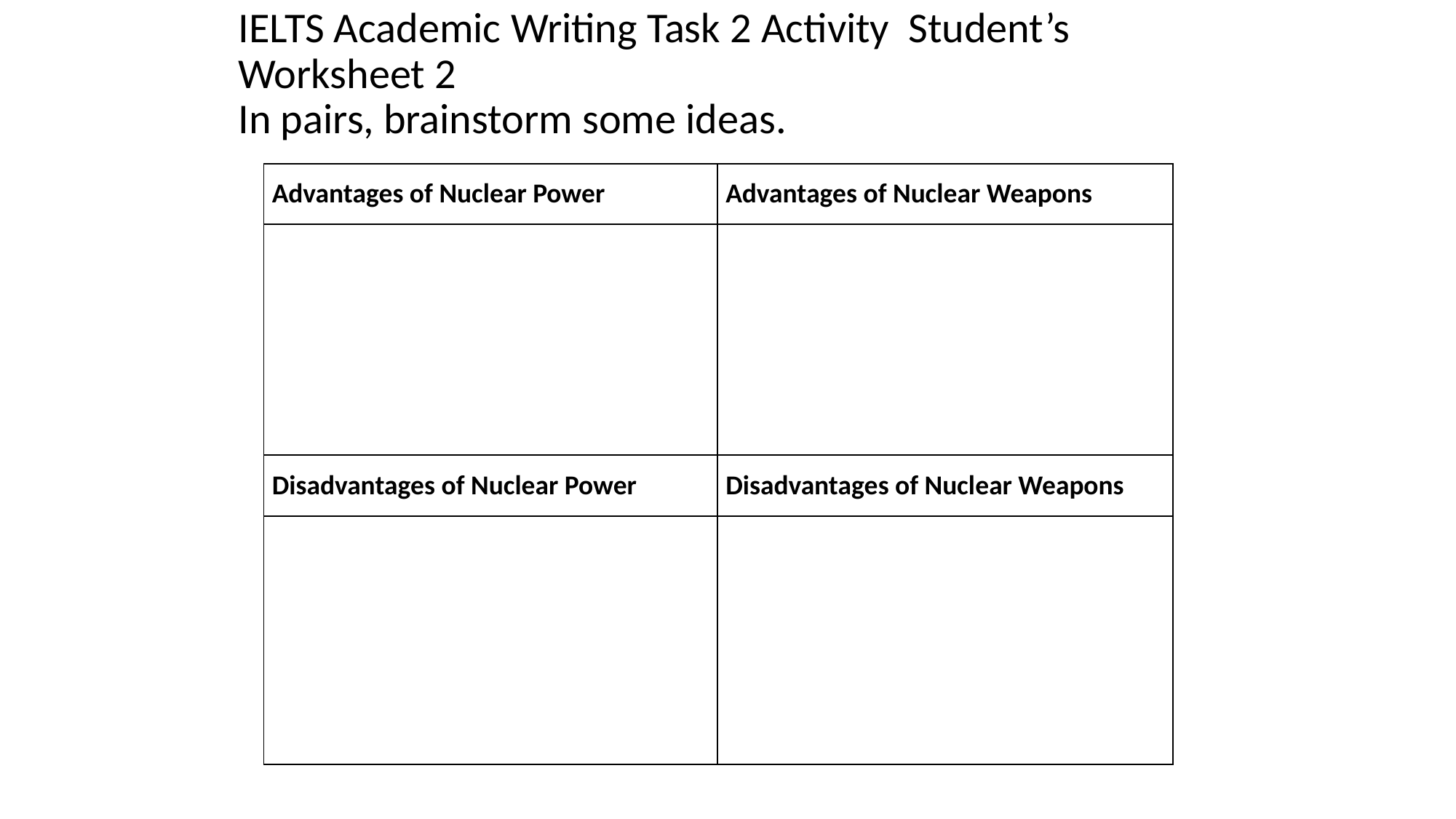

# IELTS Academic Writing Task 2 Activity  Student’s Worksheet 2 In pairs, brainstorm some ideas.
| Advantages of Nuclear Power | Advantages of Nuclear Weapons |
| --- | --- |
|  |  |
| Disadvantages of Nuclear Power | Disadvantages of Nuclear Weapons |
|  |  |